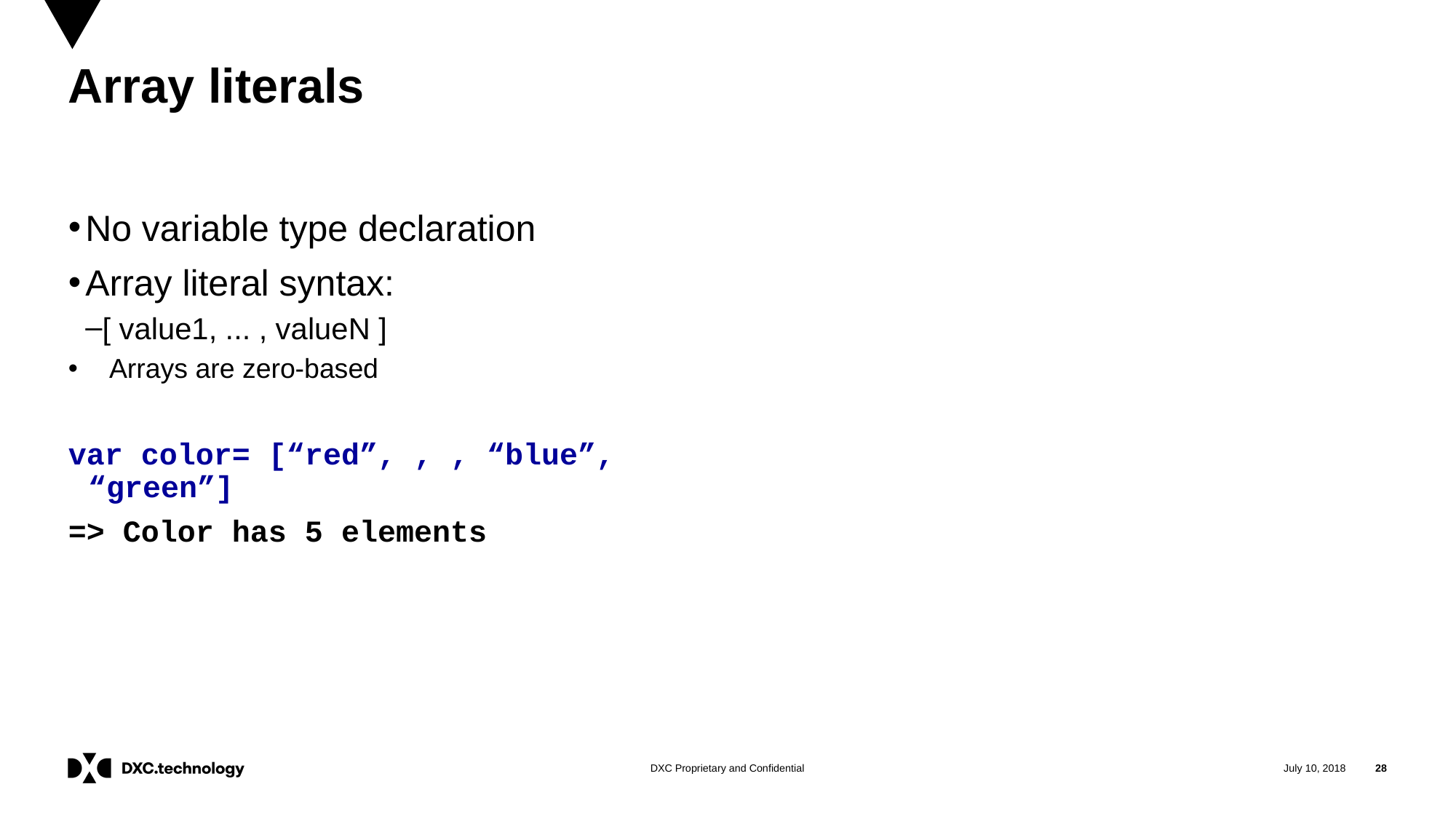

# Array literals

No variable type declaration
Array literal syntax:
[ value1, ... , valueN ]
Arrays are zero-based

var color= [“red”, , , “blue”, “green”]
=> Color has 5 elements